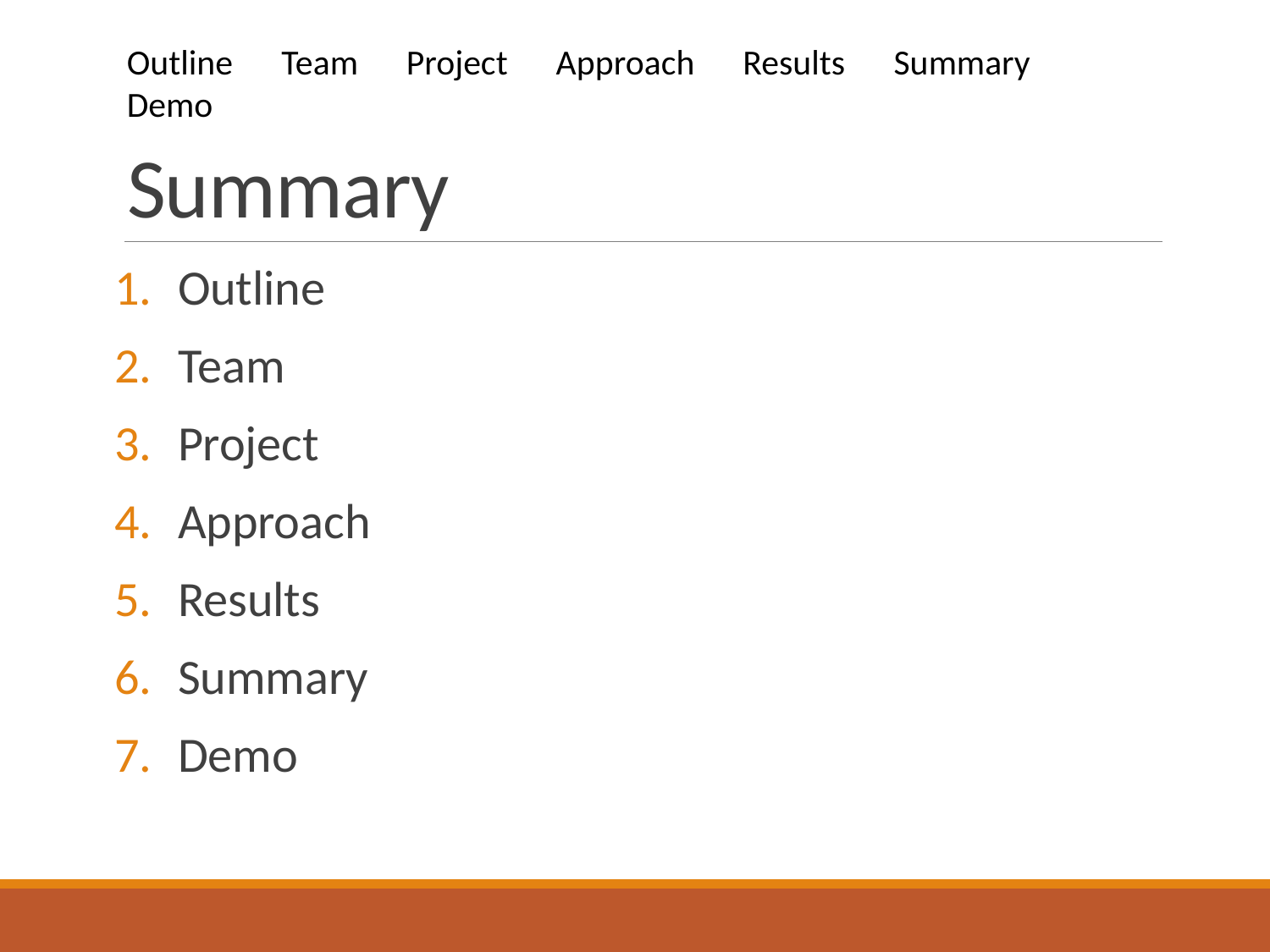

Outline      Team      Project      Approach      Results      Summary      Demo
# Summary
Outline
Team
Project
Approach
Results
Summary
Demo